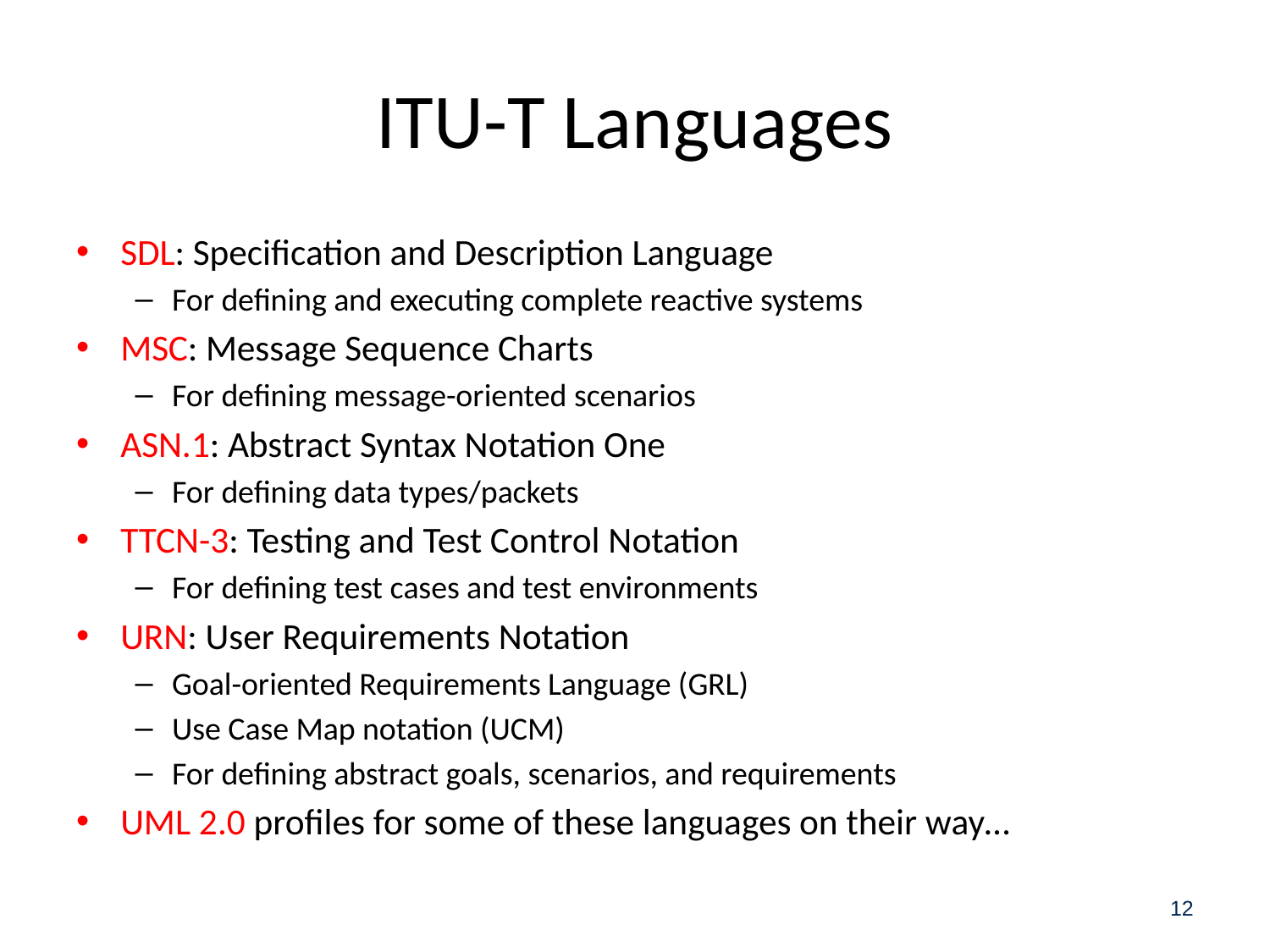

# ITU-T Languages
SDL: Specification and Description Language
For defining and executing complete reactive systems
MSC: Message Sequence Charts
For defining message-oriented scenarios
ASN.1: Abstract Syntax Notation One
For defining data types/packets
TTCN-3: Testing and Test Control Notation
For defining test cases and test environments
URN: User Requirements Notation
Goal-oriented Requirements Language (GRL)
Use Case Map notation (UCM)
For defining abstract goals, scenarios, and requirements
UML 2.0 profiles for some of these languages on their way…
12